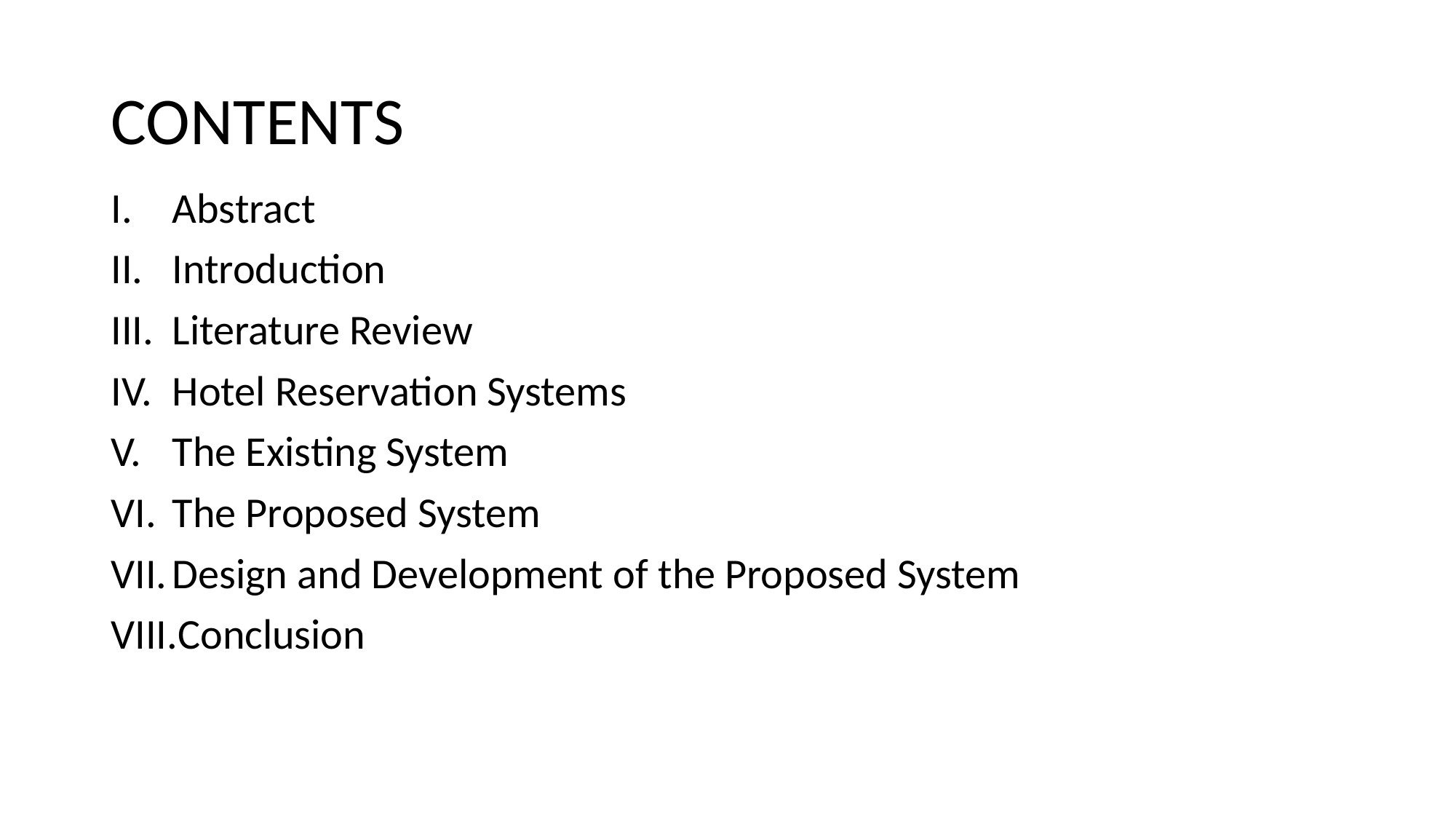

# CONTENTS
Abstract
Introduction
Literature Review
Hotel Reservation Systems
The Existing System
The Proposed System
Design and Development of the Proposed System
Conclusion